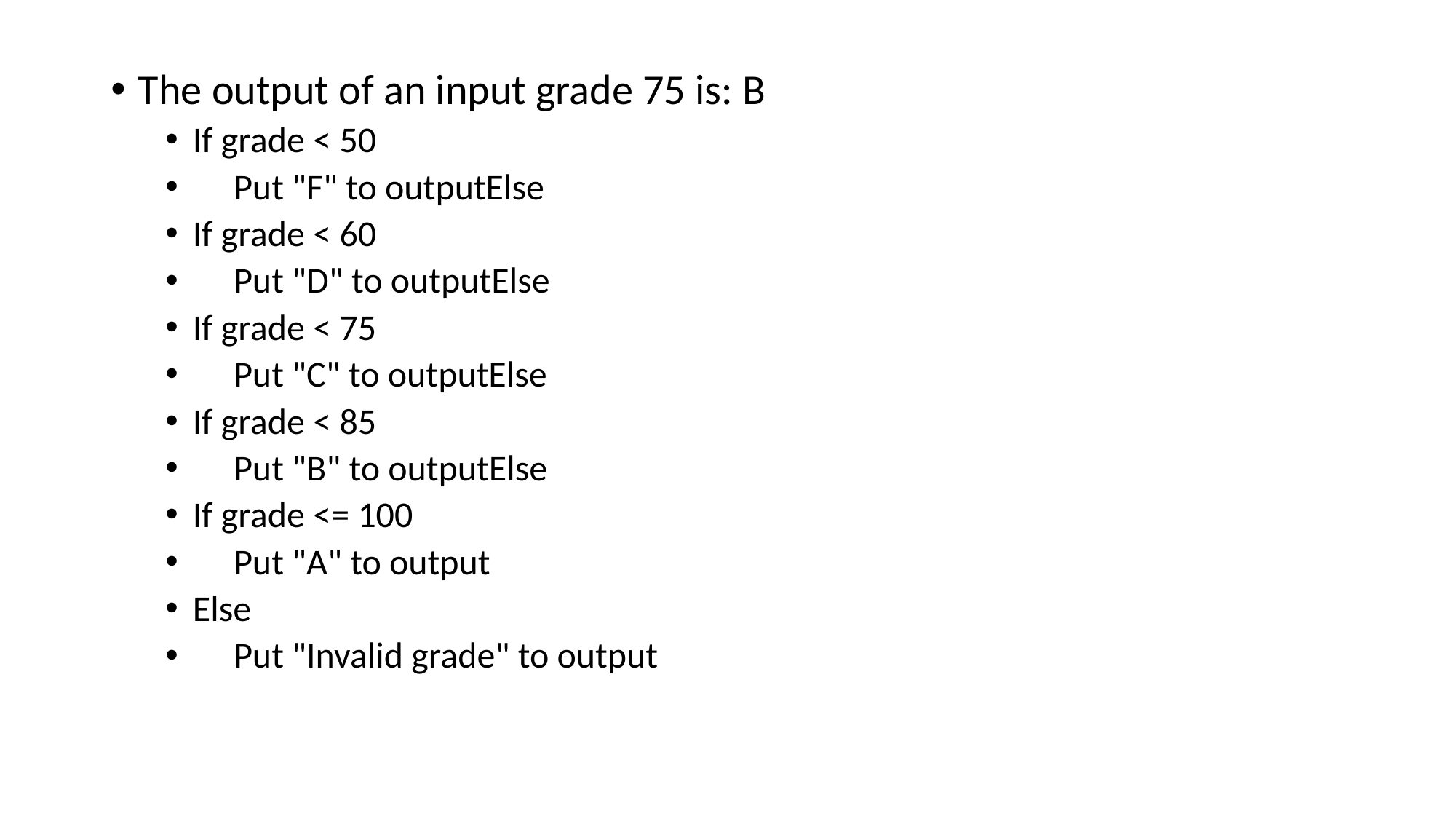

The output of an input grade 75 is: B
If grade < 50
     Put "F" to outputElse
If grade < 60
     Put "D" to outputElse
If grade < 75
     Put "C" to outputElse
If grade < 85
     Put "B" to outputElse
If grade <= 100
     Put "A" to output
Else
     Put "Invalid grade" to output